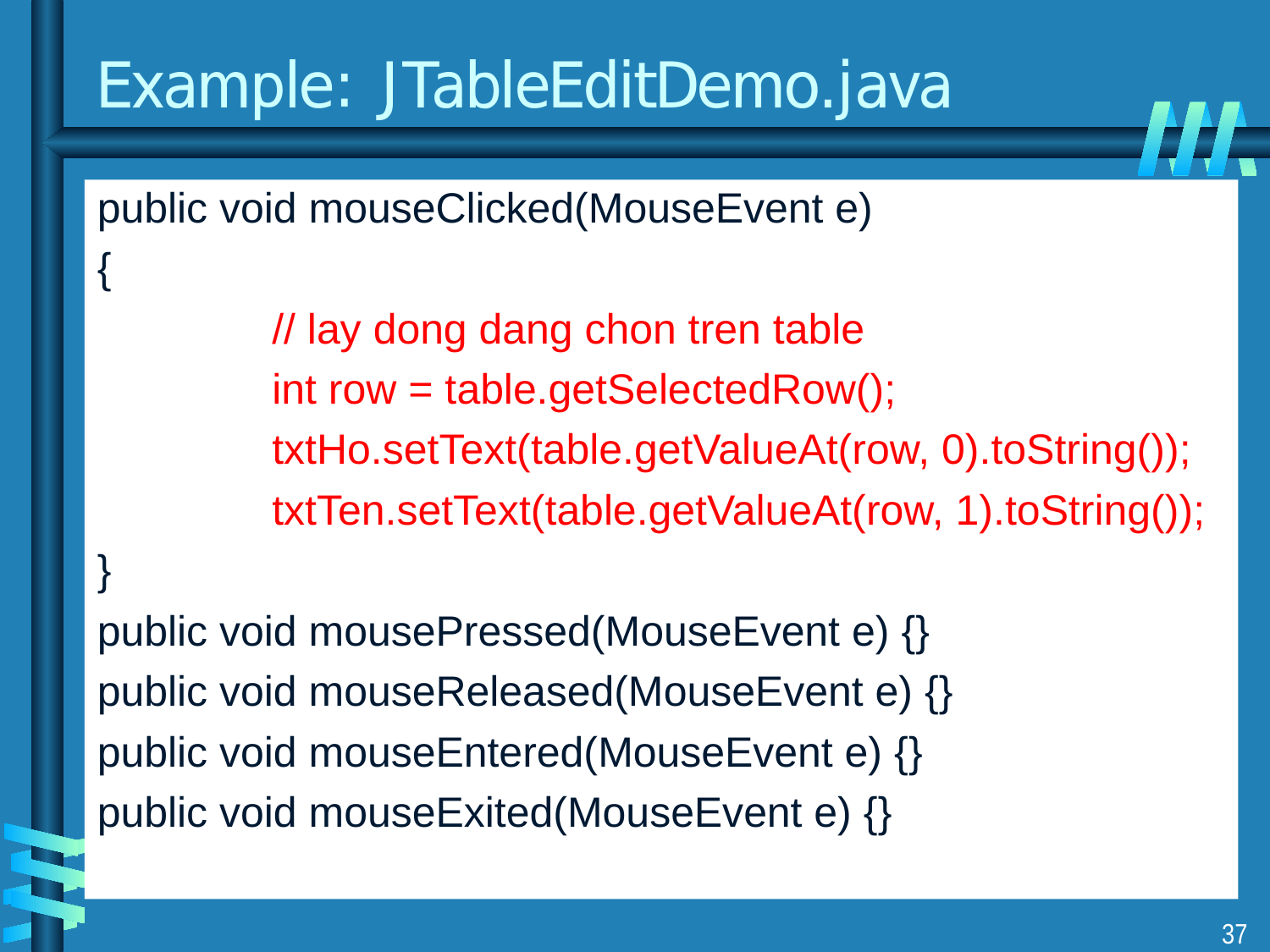

Example: JTableEditDemo.java
public void mouseClicked(MouseEvent e)
{
		// lay dong dang chon tren table
		int row = table.getSelectedRow();
		txtHo.setText(table.getValueAt(row, 0).toString());
		txtTen.setText(table.getValueAt(row, 1).toString());
}
public void mousePressed(MouseEvent e) {}
public void mouseReleased(MouseEvent e) {}
public void mouseEntered(MouseEvent e) {}
public void mouseExited(MouseEvent e) {}
37